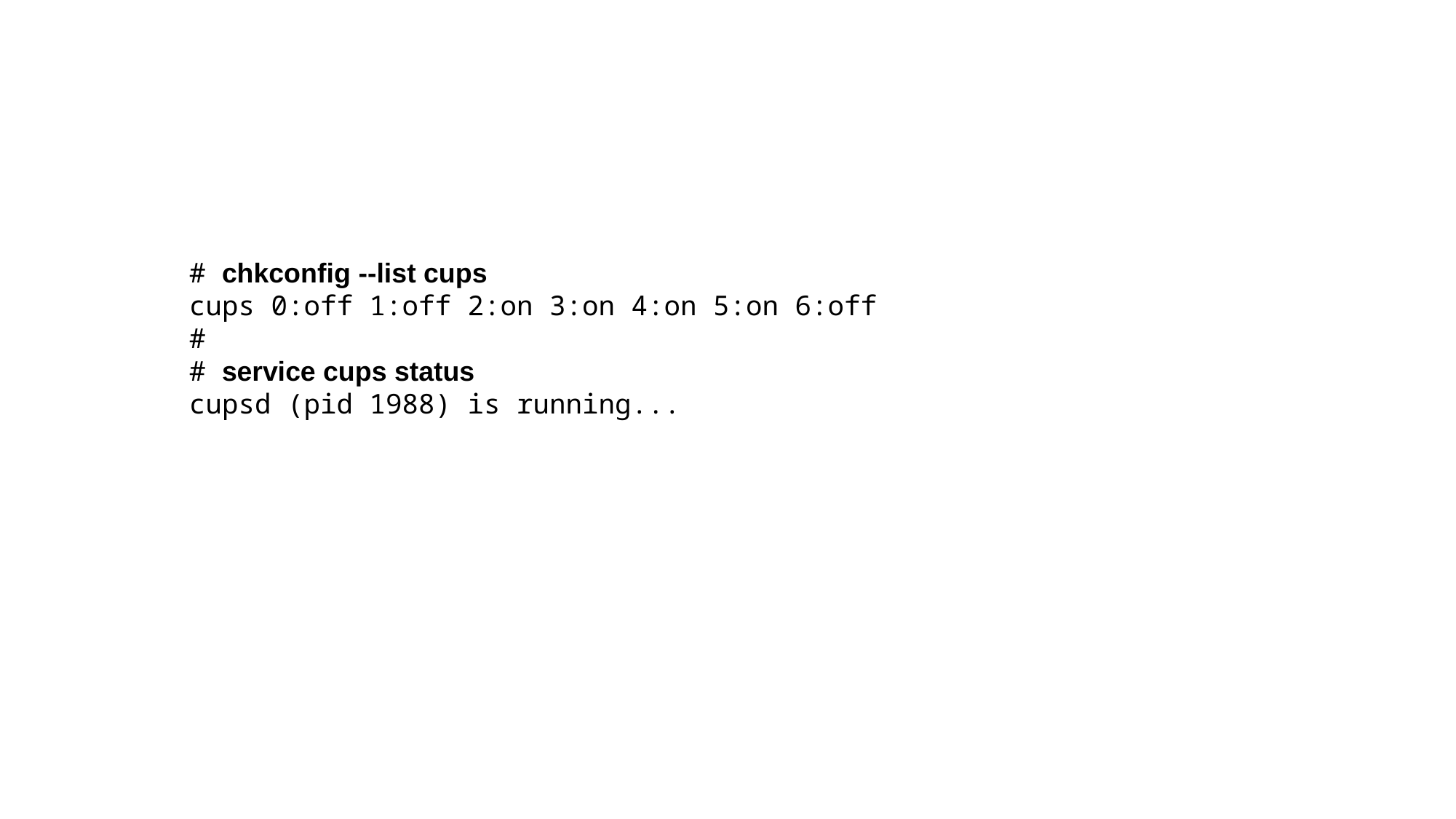

#

# chkconfig --list cups
cups 0:off 1:off 2:on 3:on 4:on 5:on 6:off
#
# service cups status
cupsd (pid 1988) is running...